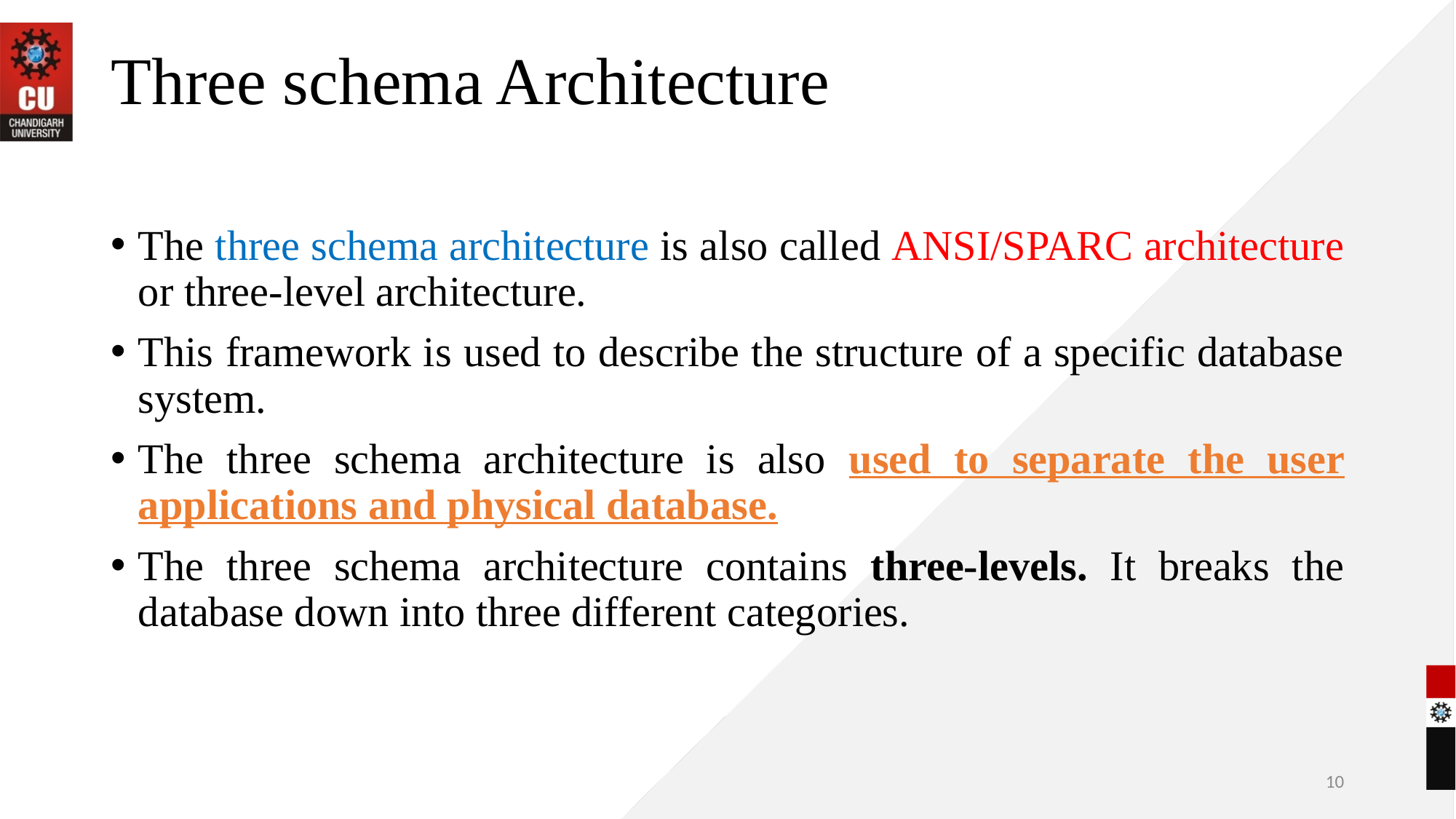

# Three schema Architecture
The three schema architecture is also called ANSI/SPARC architecture or three-level architecture.
This framework is used to describe the structure of a specific database system.
The three schema architecture is also used to separate the user applications and physical database.
The three schema architecture contains three-levels. It breaks the database down into three different categories.

10